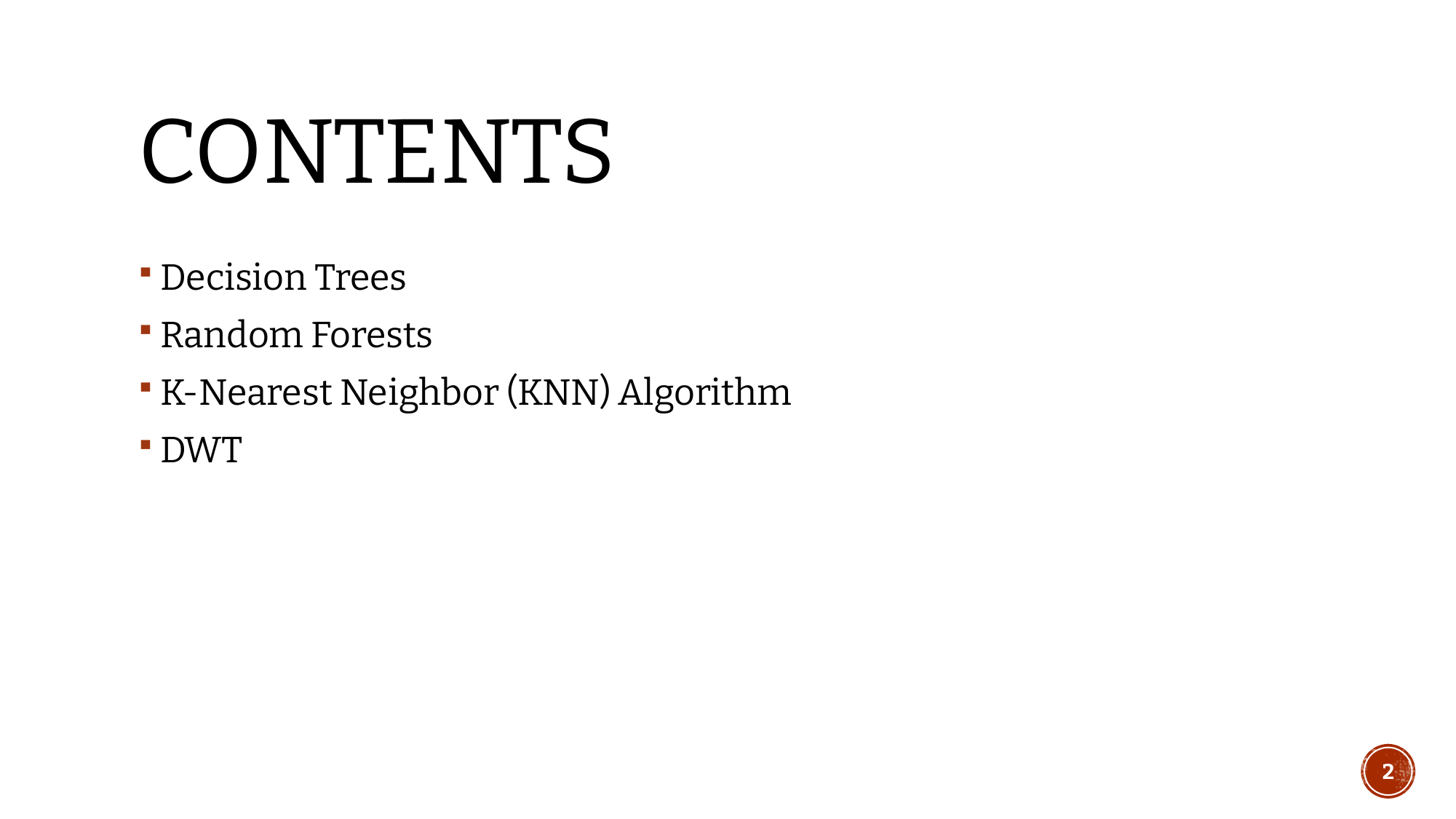

# contents
Decision Trees
Random Forests
K-Nearest Neighbor (KNN) Algorithm
DWT
2